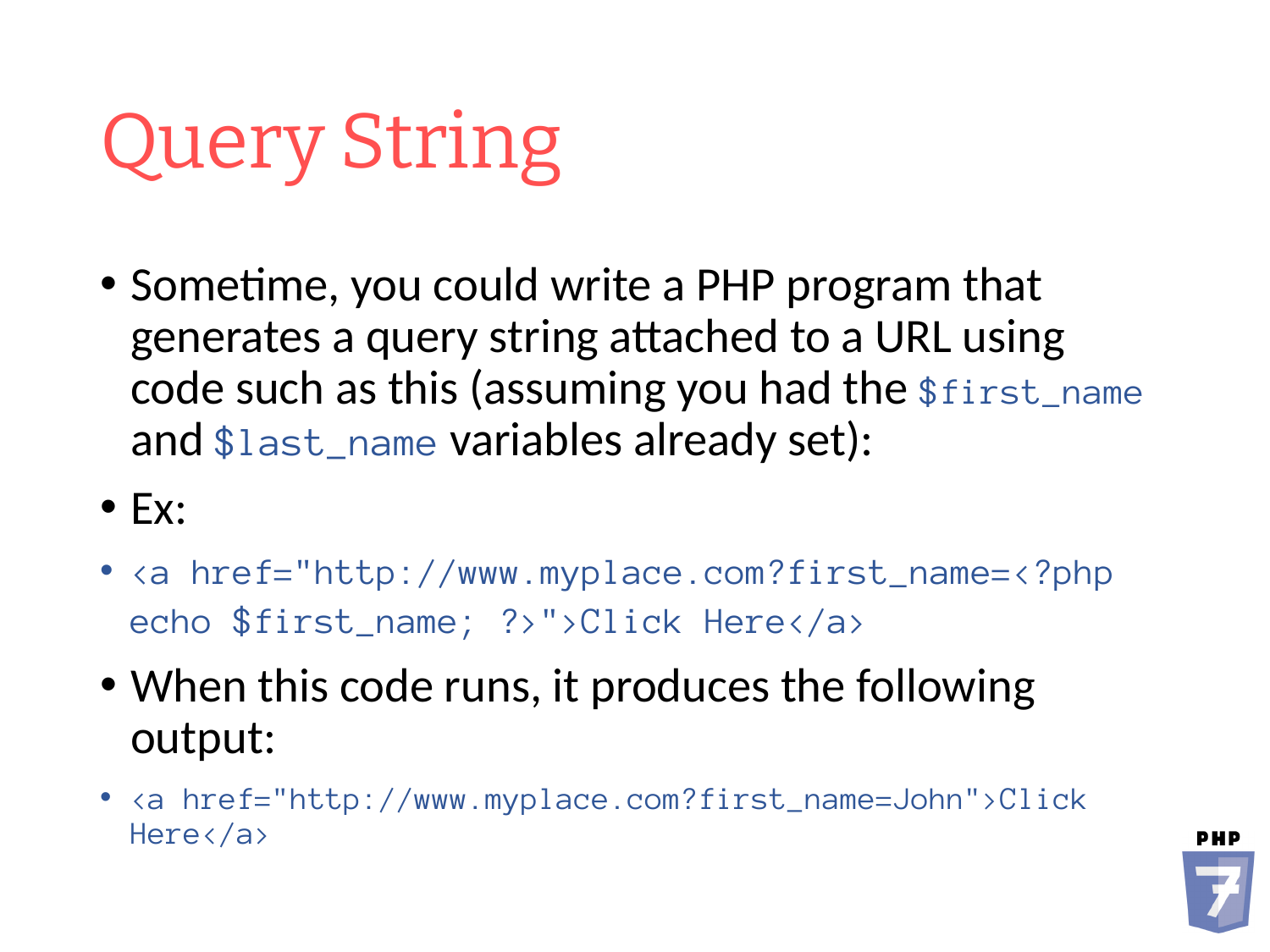

# Query String
Sometime, you could write a PHP program that generates a query string attached to a URL using code such as this (assuming you had the $first_name and $last_name variables already set):
Ex:
<a href="http://www.myplace.com?first_name=<?php echo $first_name; ?>">Click Here</a>
When this code runs, it produces the following output:
<a href="http://www.myplace.com?first_name=John">Click Here</a>